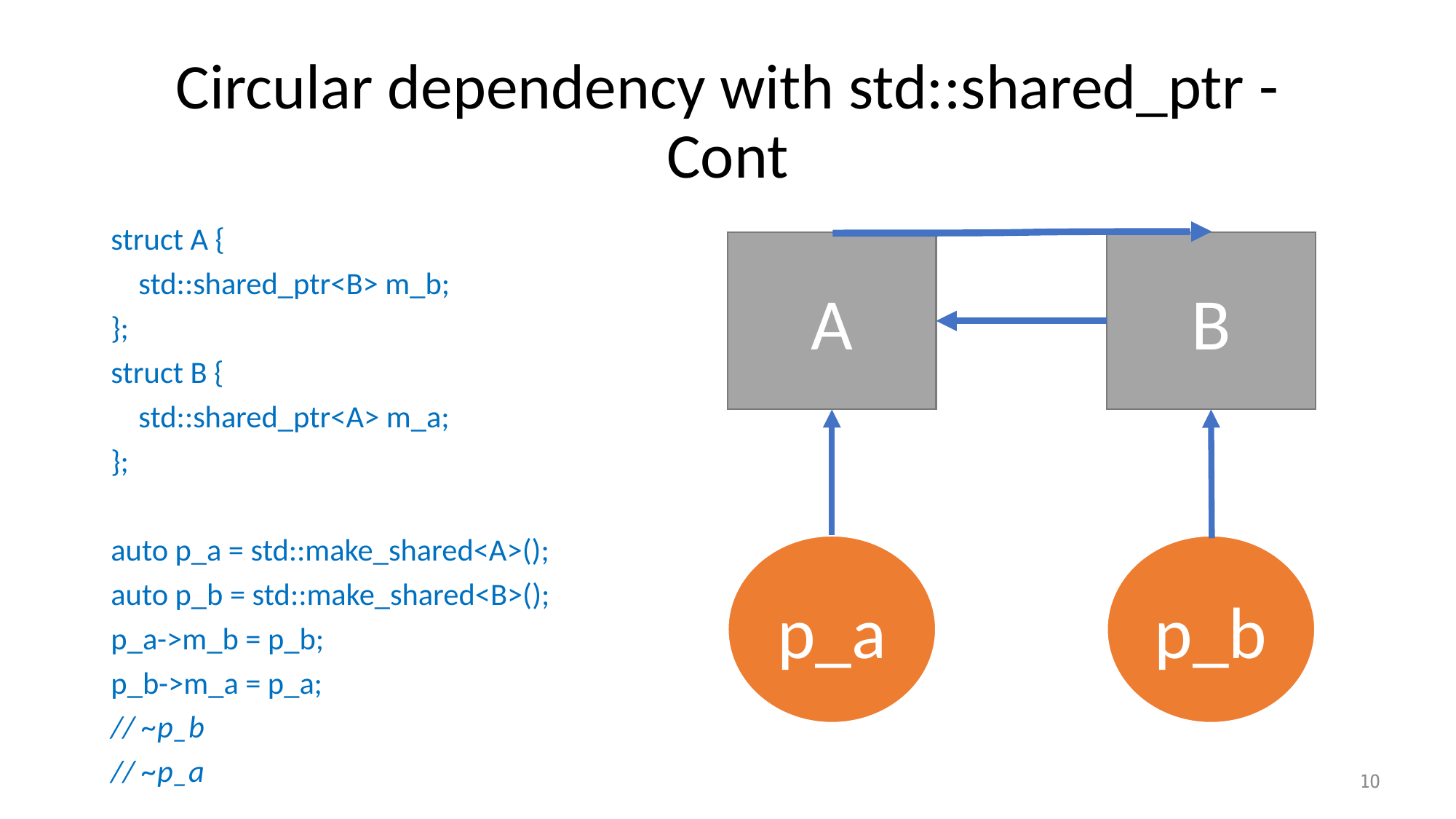

# Circular dependency with std::shared_ptr - Cont
struct A {
    std::shared_ptr<B> m_b;
};
struct B {
    std::shared_ptr<A> m_a;
};

auto p_a = std::make_shared<A>();
auto p_b = std::make_shared<B>();
p_a->m_b = p_b;
p_b->m_a = p_a;
// ~p_b
// ~p_a

A
B
p_a
p_b
10